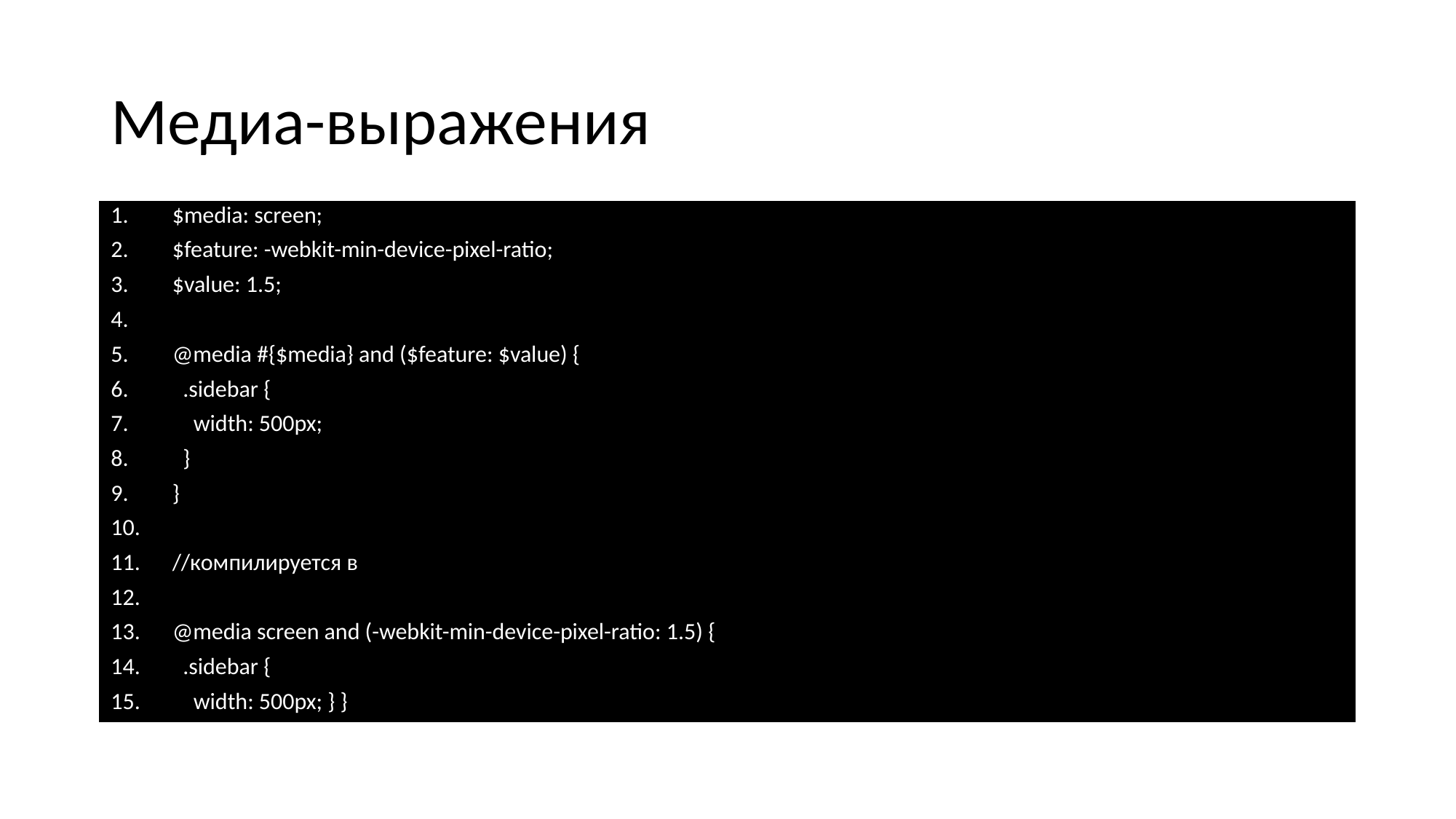

# Медиа-выражения
$media: screen;
$feature: -webkit-min-device-pixel-ratio;
$value: 1.5;

@media #{$media} and ($feature: $value) {
  .sidebar {
    width: 500px;
  }
}

//компилируется в

@media screen and (-webkit-min-device-pixel-ratio: 1.5) {
  .sidebar {
    width: 500px; } }